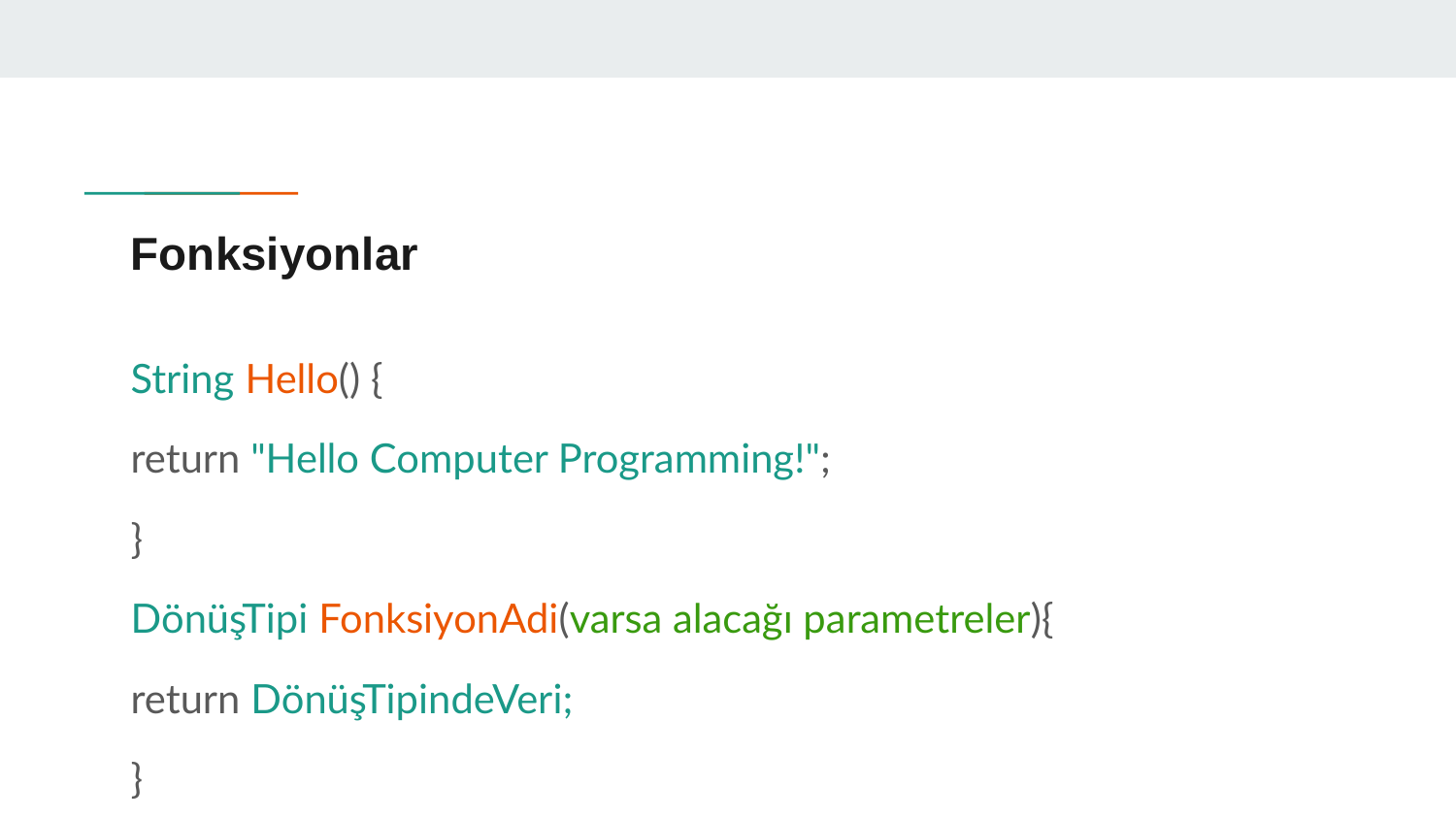

# Fonksiyonlar
String Hello() {
return "Hello Computer Programming!";
}
DönüşTipi FonksiyonAdi(varsa alacağı parametreler){
return DönüşTipindeVeri;
}